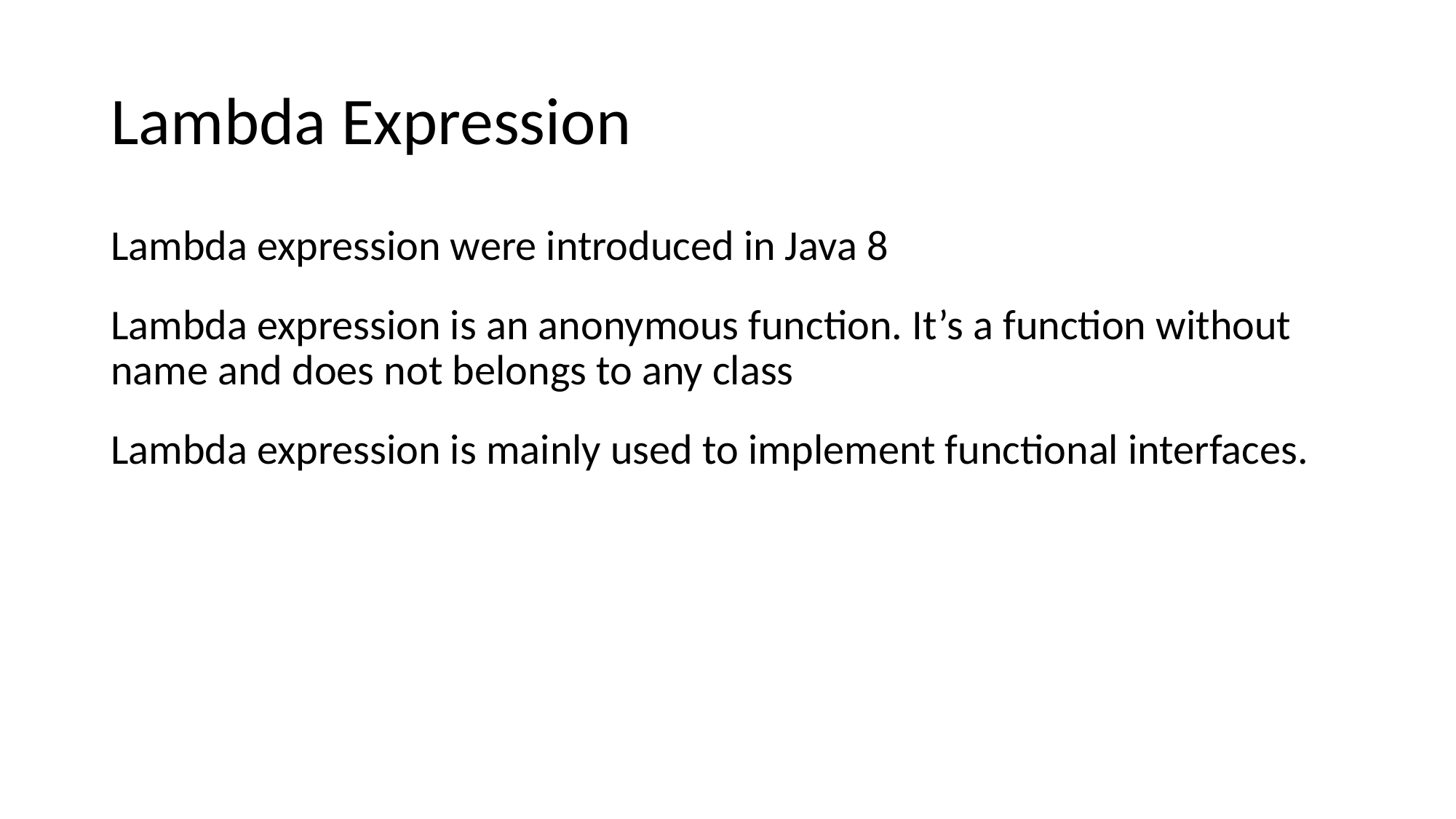

# Lambda Expression
Lambda expression were introduced in Java 8
Lambda expression is an anonymous function. It’s a function without name and does not belongs to any class
Lambda expression is mainly used to implement functional interfaces.